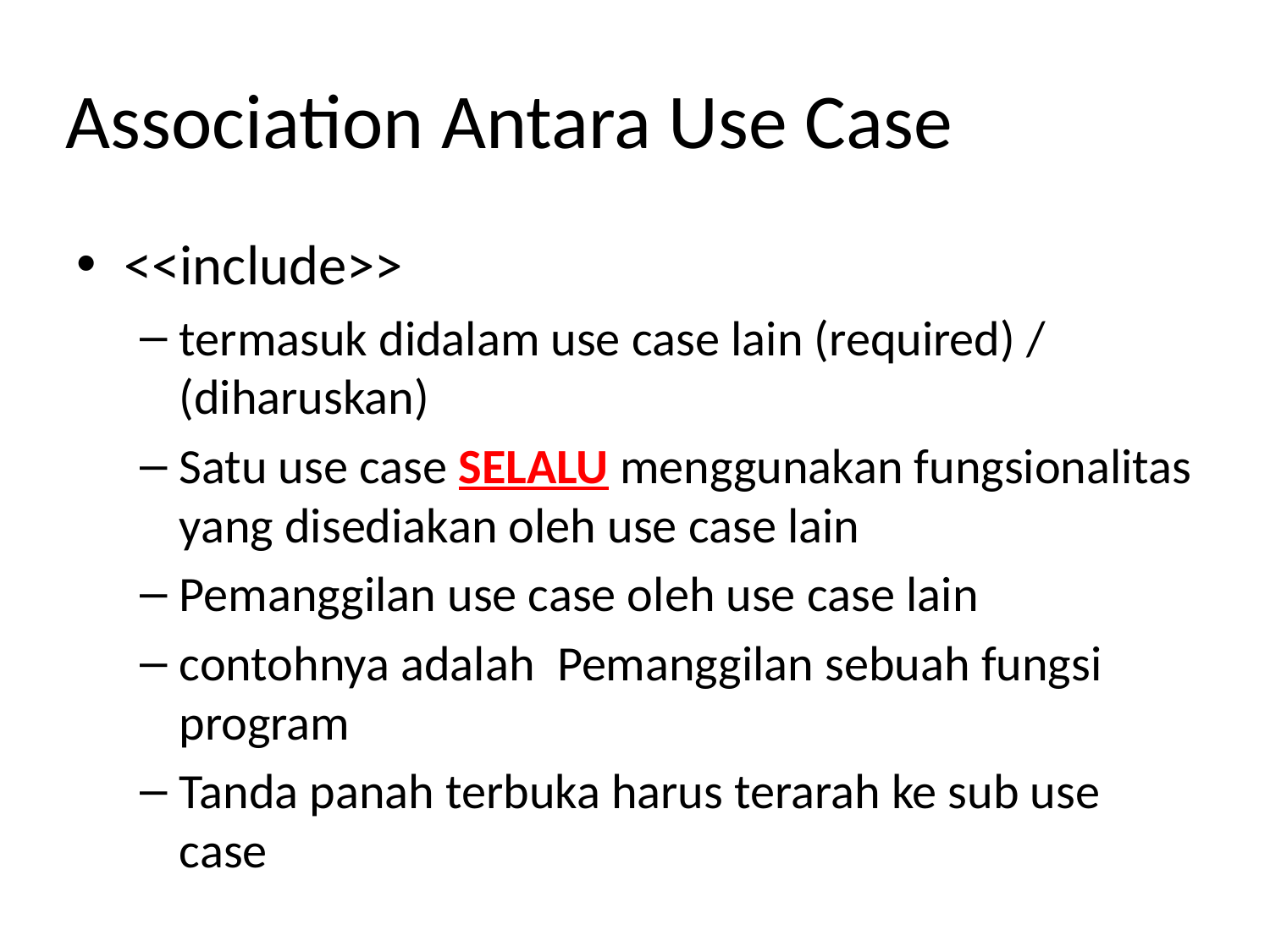

# Association Antara Use Case
<<include>>
termasuk didalam use case lain (required) / (diharuskan)
Satu use case SELALU menggunakan fungsionalitas yang disediakan oleh use case lain
Pemanggilan use case oleh use case lain
contohnya adalah  Pemanggilan sebuah fungsi program
Tanda panah terbuka harus terarah ke sub use case